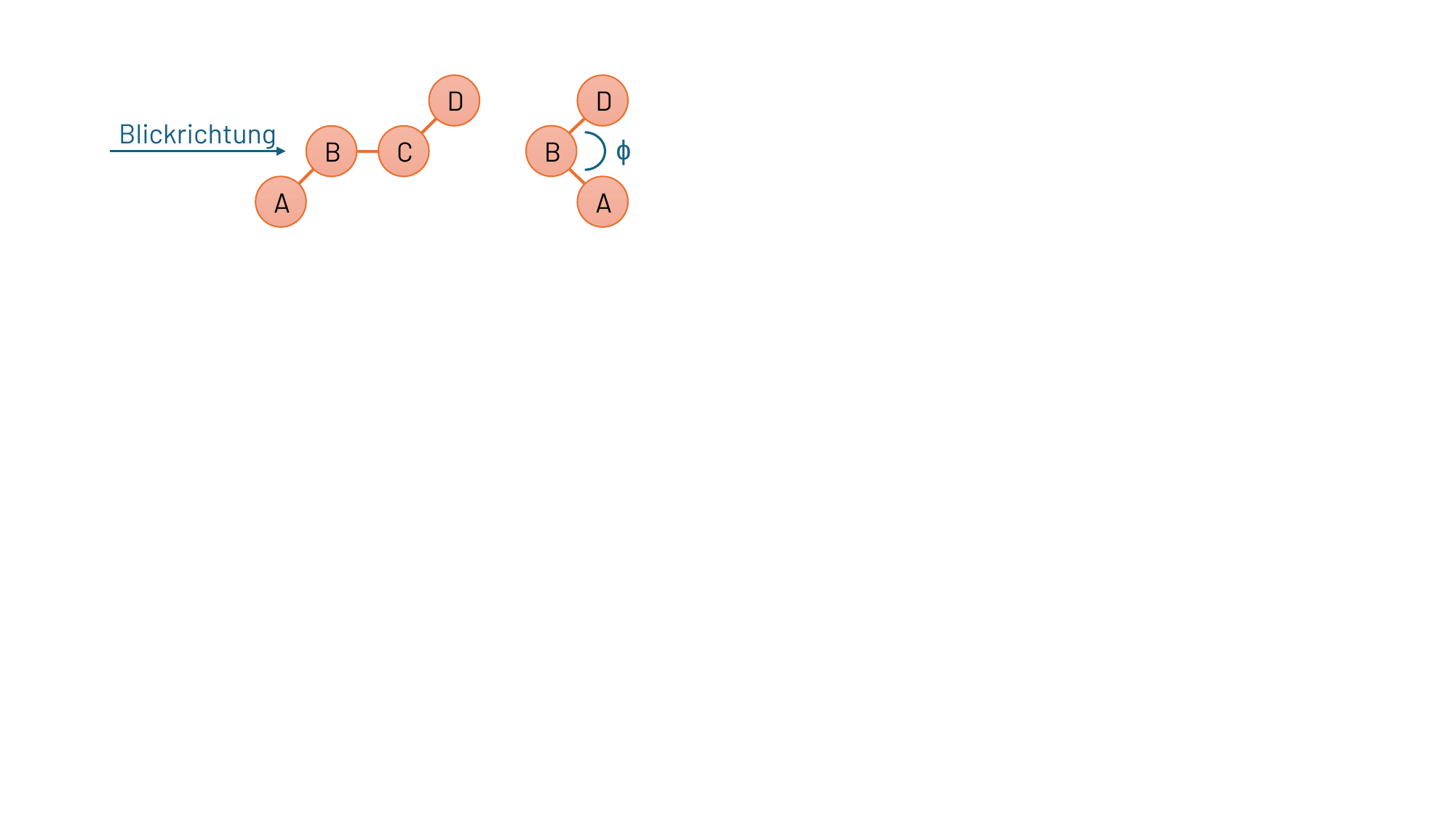

D
D
Blickrichtung
B
B
C
ɸ

A
A